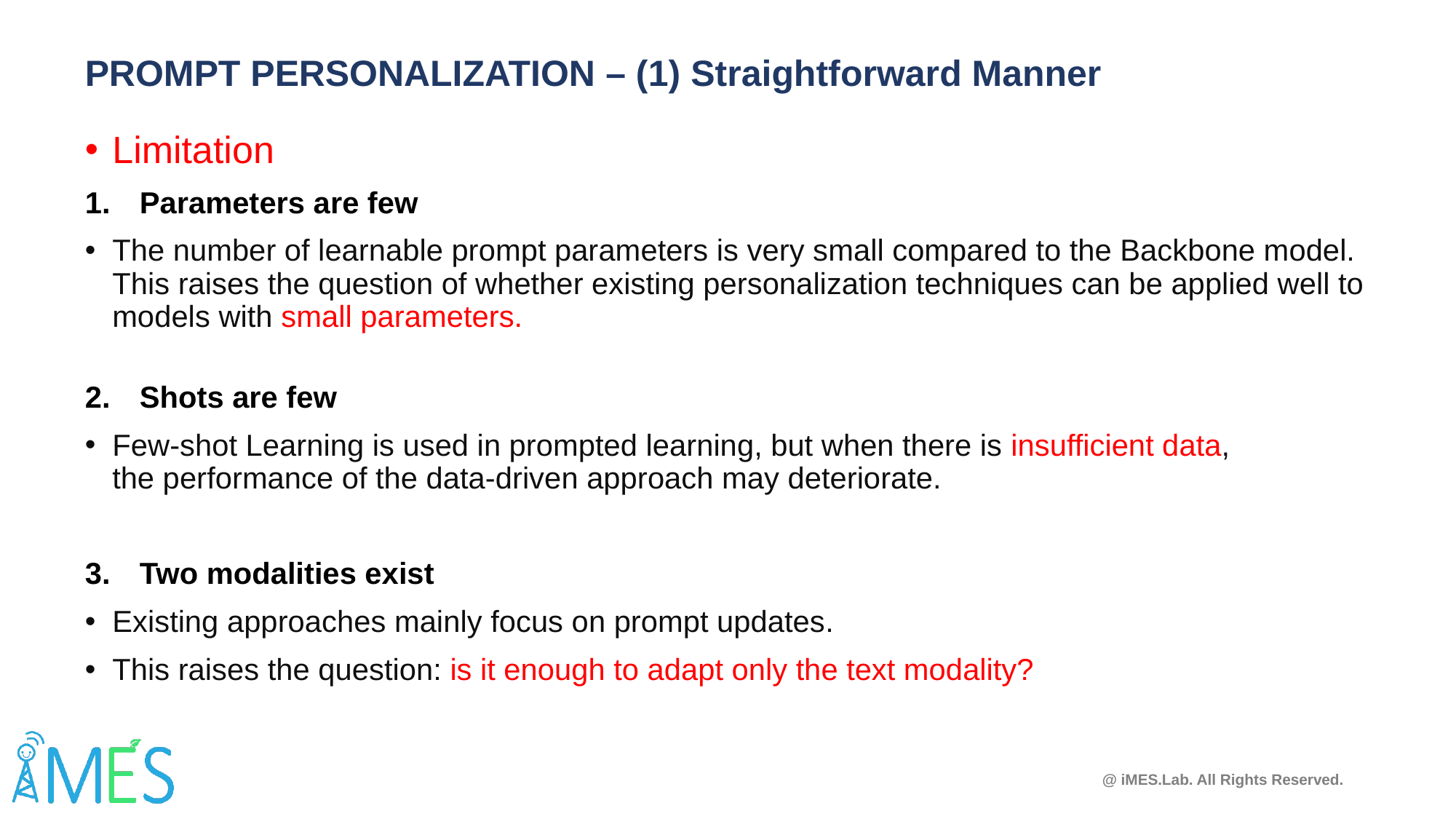

# PROMPT PERSONALIZATION – (1) Straightforward Manner
Limitation
Parameters are few
The number of learnable prompt parameters is very small compared to the Backbone model. This raises the question of whether existing personalization techniques can be applied well to models with small parameters.
Shots are few
Few-shot Learning is used in prompted learning, but when there is insufficient data,
the performance of the data-driven approach may deteriorate.

Two modalities exist
Existing approaches mainly focus on prompt updates.
This raises the question: is it enough to adapt only the text modality?